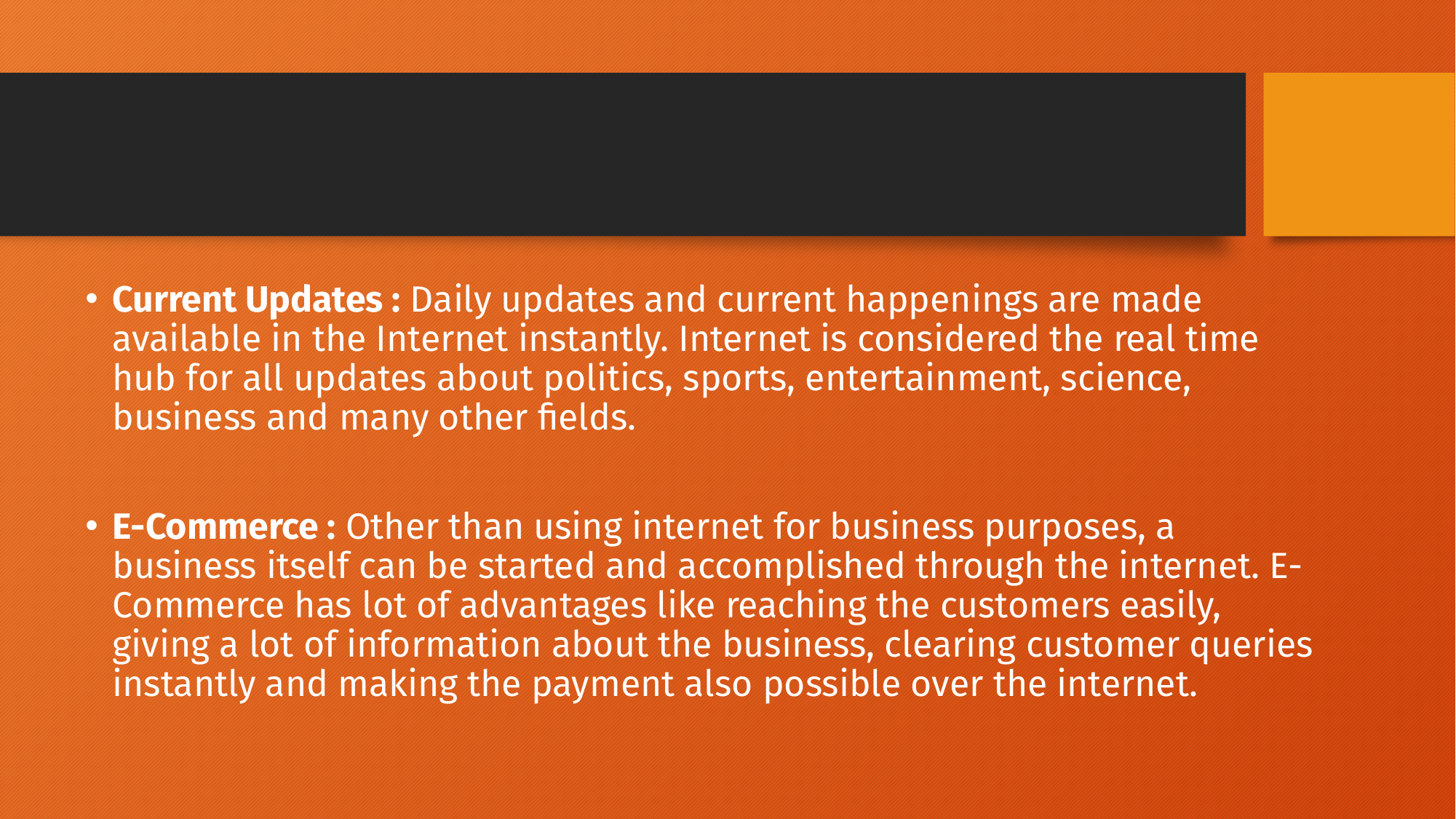

Current Updates : Daily updates and current happenings are made available in the Internet instantly. Internet is considered the real time hub for all updates about politics, sports, entertainment, science, business and many other fields.

E-Commerce : Other than using internet for business purposes, a business itself can be started and accomplished through the internet. E-Commerce has lot of advantages like reaching the customers easily, giving a lot of information about the business, clearing customer queries instantly and making the payment also possible over the internet.